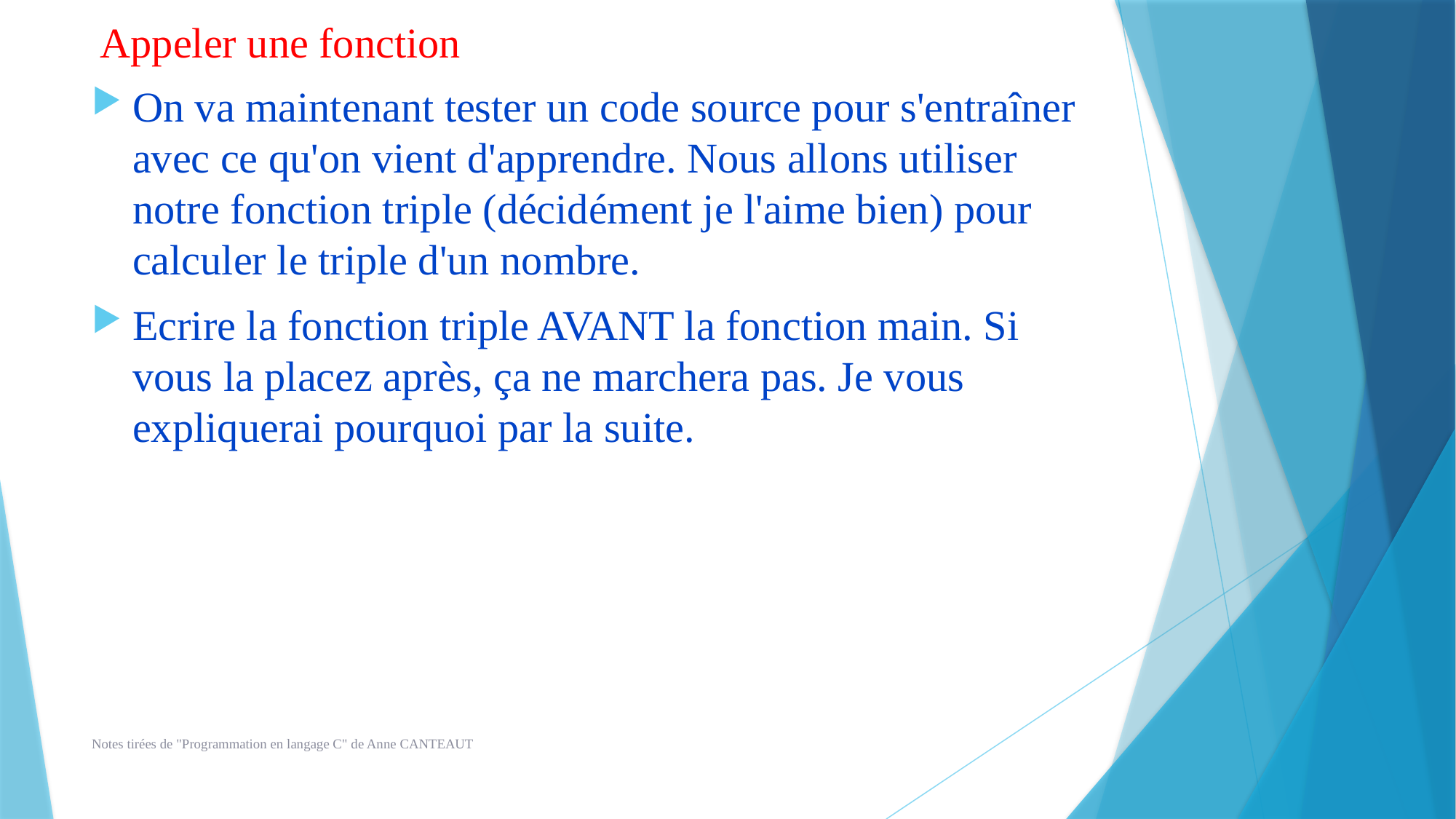

# Appeler une fonction
On va maintenant tester un code source pour s'entraîner  avec ce qu'on vient d'apprendre. Nous allons utiliser notre fonction triple (décidément je l'aime bien) pour calculer le triple d'un nombre.
Ecrire la fonction triple AVANT la fonction main. Si vous la placez après, ça ne marchera pas. Je vous expliquerai pourquoi par la suite.
Notes tirées de "Programmation en langage C" de Anne CANTEAUT